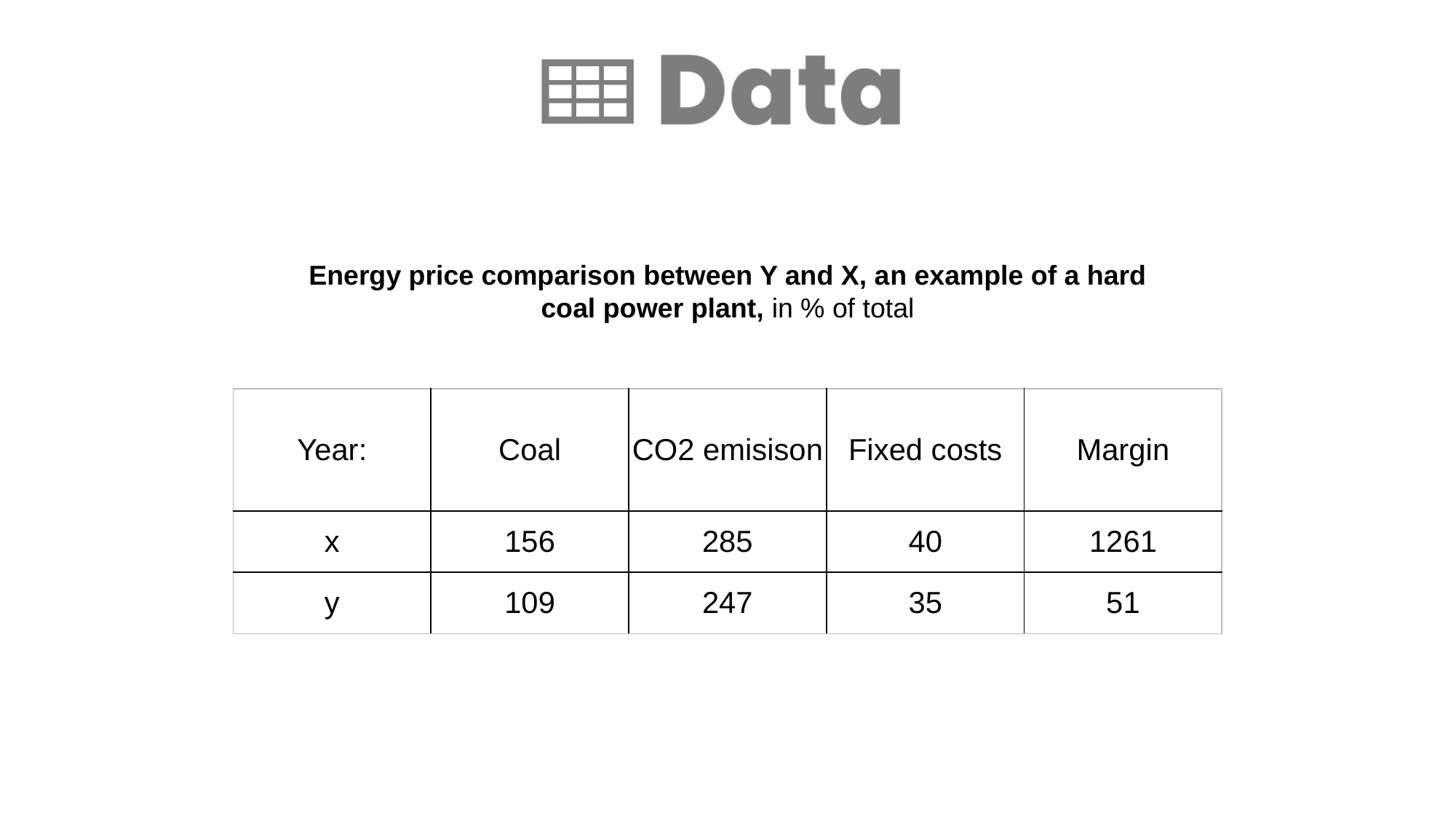

Energy price comparison between Y and X, an example of a hard coal power plant, in % of total
| Year: | Coal | CO2 emisison | Fixed costs | Margin |
| --- | --- | --- | --- | --- |
| x | 156 | 285 | 40 | 1261 |
| y | 109 | 247 | 35 | 51 |